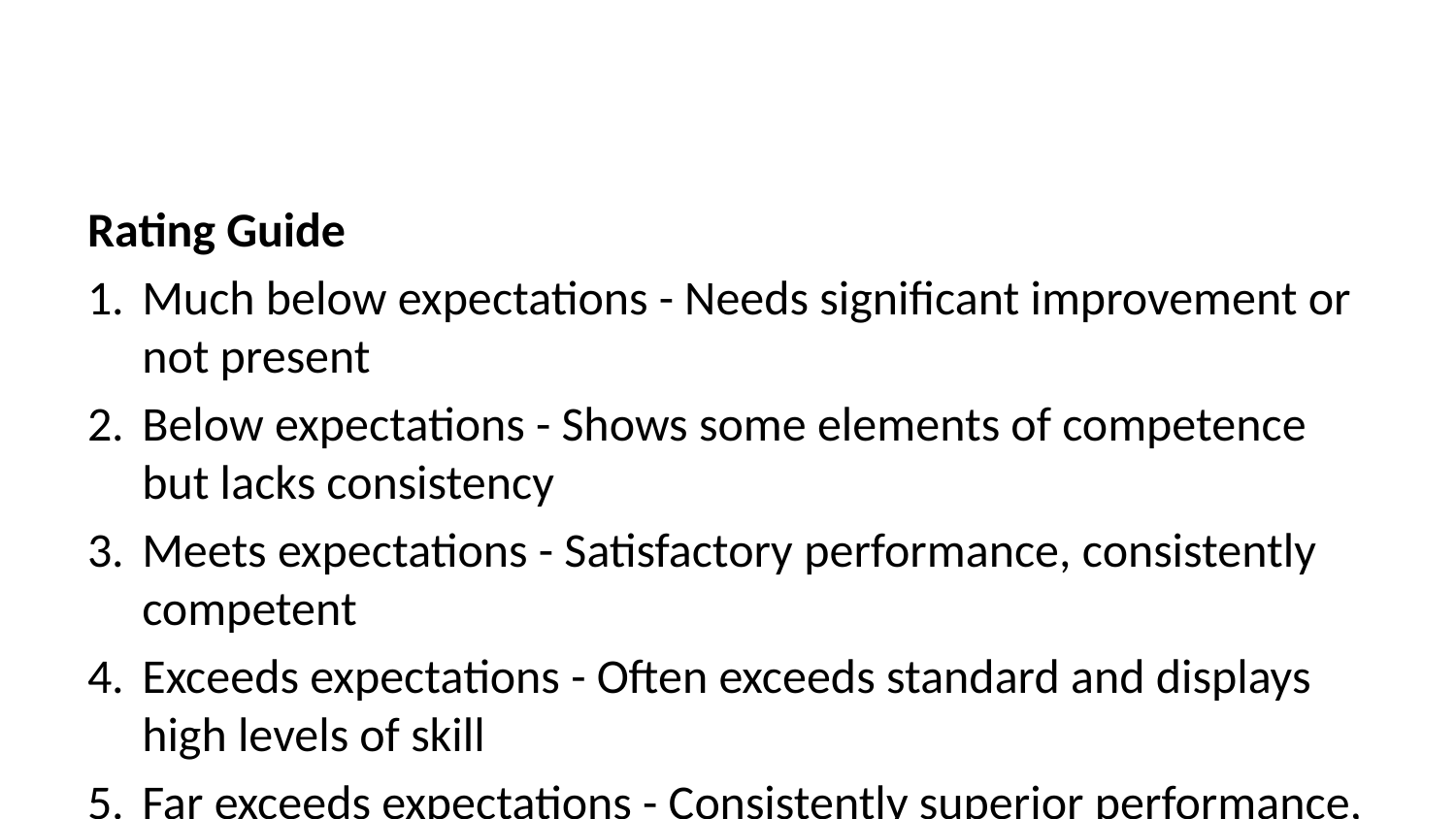

Rating Guide
Much below expectations - Needs significant improvement or not present
Below expectations - Shows some elements of competence but lacks consistency
Meets expectations - Satisfactory performance, consistently competent
Exceeds expectations - Often exceeds standard and displays high levels of skill
Far exceeds expectations - Consistently superior performance, setting a benchmark for others